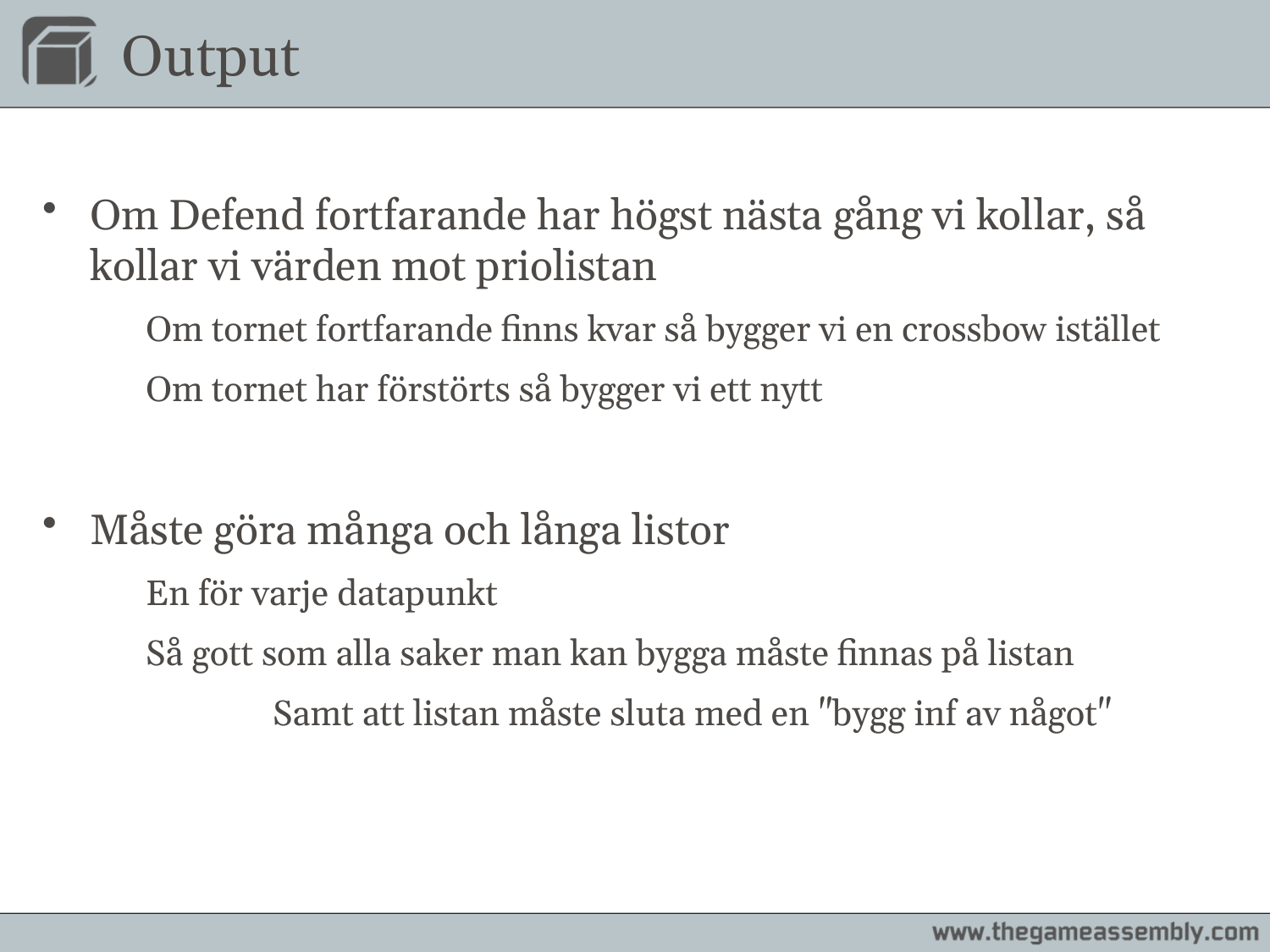

# Output

Om Defend fortfarande har högst nästa gång vi kollar, så kollar vi värden mot priolistan
	Om tornet fortfarande finns kvar så bygger vi en crossbow istället
	Om tornet har förstörts så bygger vi ett nytt

Måste göra många och långa listor
	En för varje datapunkt
	Så gott som alla saker man kan bygga måste finnas på listan
		Samt att listan måste sluta med en "bygg inf av något"